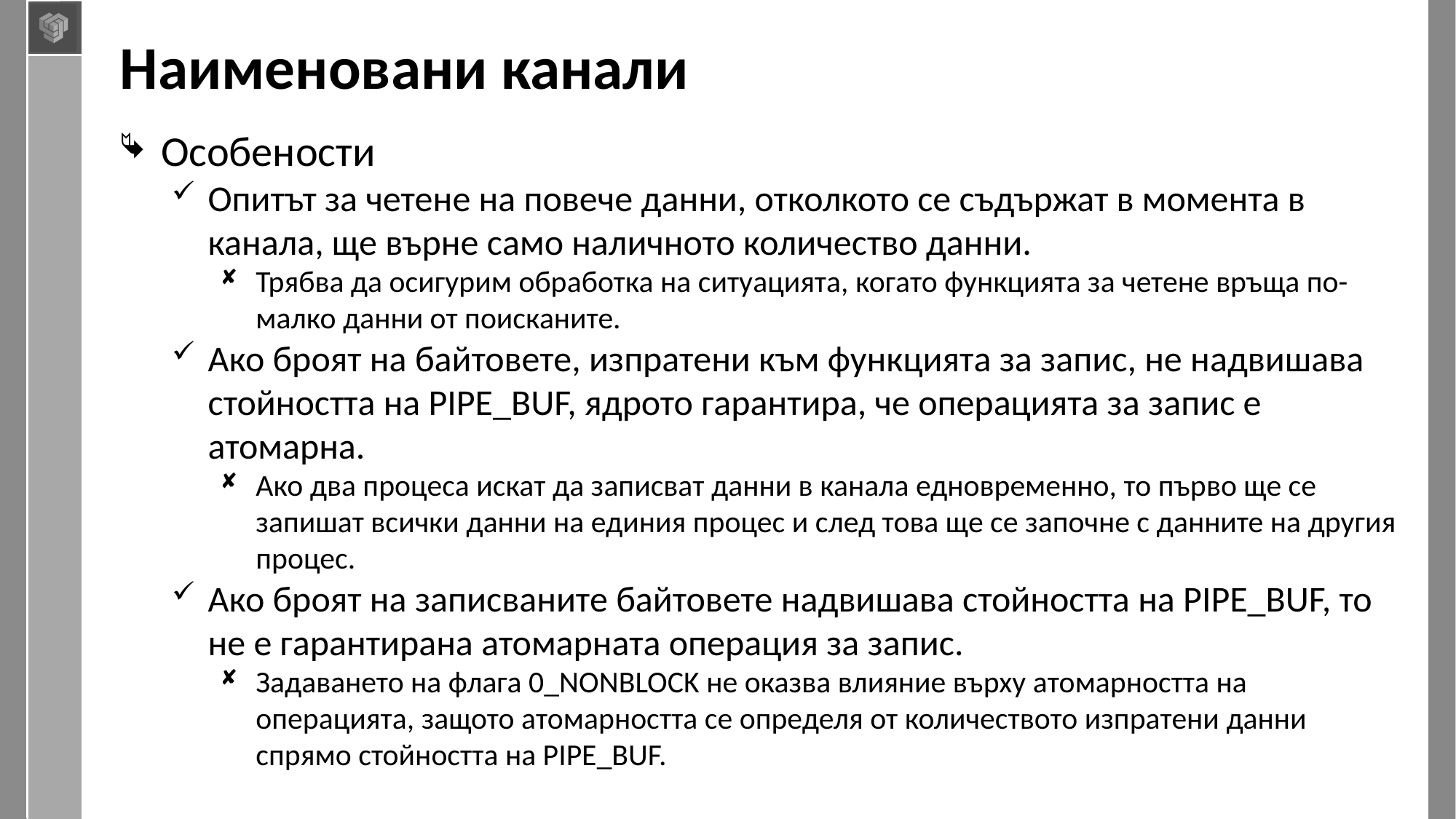

# Наименовани канали
Особености
Опитът за четене на повече данни, отколкото се съдържат в момента в канала, ще върне само наличното количество данни.
Трябва да осигурим обработка на ситуацията, когато функцията за четене връща по-малко данни от поисканите.
Ако броят на байтовете, изпратени към функцията за запис, не надвишава стойността на PIPE_BUF, ядрото гарантира, че операцията за запис е атомарна.
Ако два процеса искат да записват данни в канала едновременно, то първо ще се запишат всички данни на единия процес и след това ще се започне с данните на другия процес.
Ако броят на записваните байтовете надвишава стойността на PIPE_BUF, то не е гарантирана атомарната операция за запис.
Задаването на флага 0_NONBLOCK не оказва влияние върху атомарността на операцията, защото атомарността се определя от количеството изпратени данни спрямо стойността на PIPE_BUF.